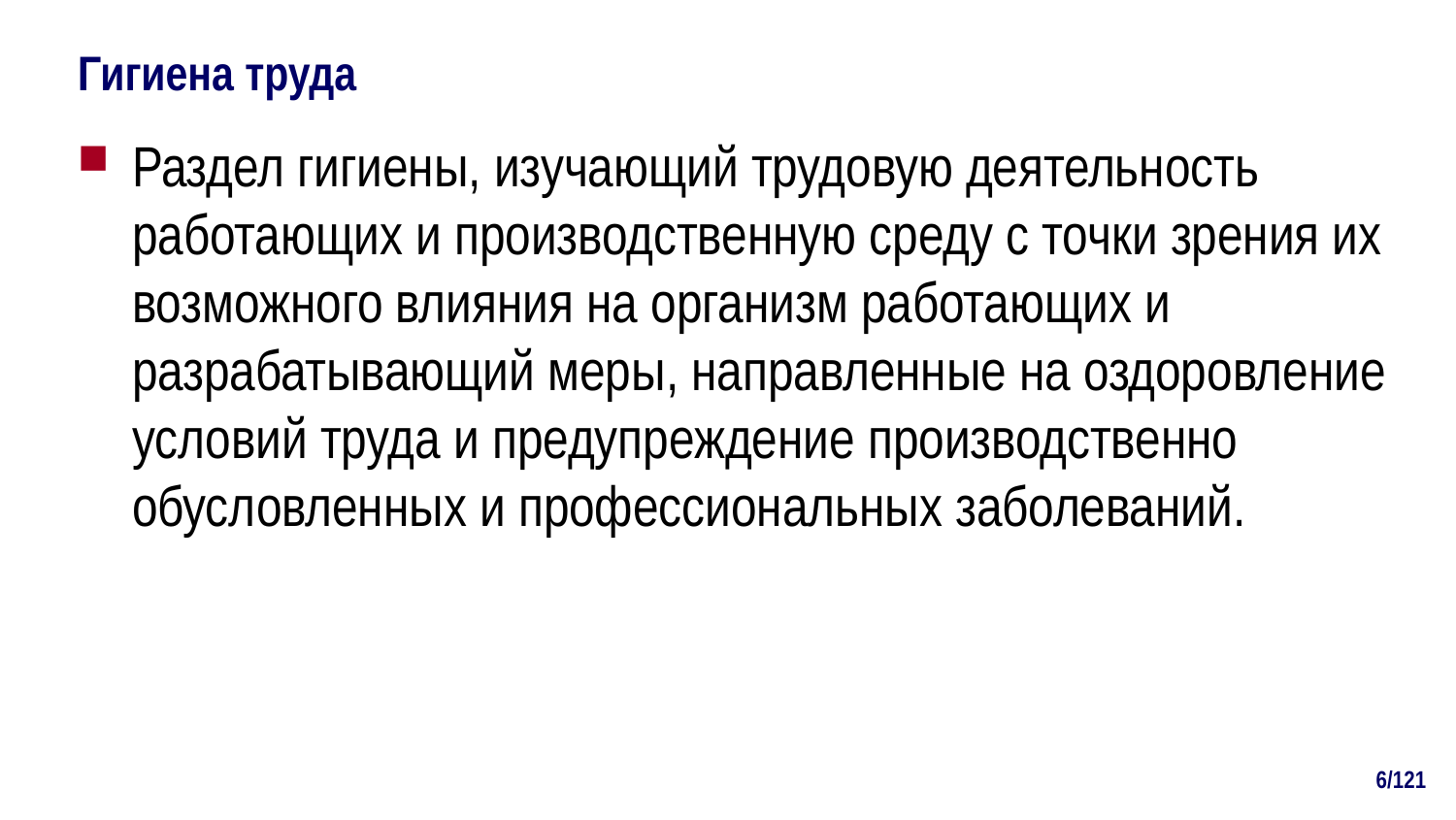

# Гигиена труда
Раздел гигиены, изучающий трудовую деятельность работающих и производственную среду с точки зрения их возможного влияния на организм работающих и разрабатывающий меры, направленные на оздоровление условий труда и предупреждение производственно обусловленных и профессиональных заболеваний.